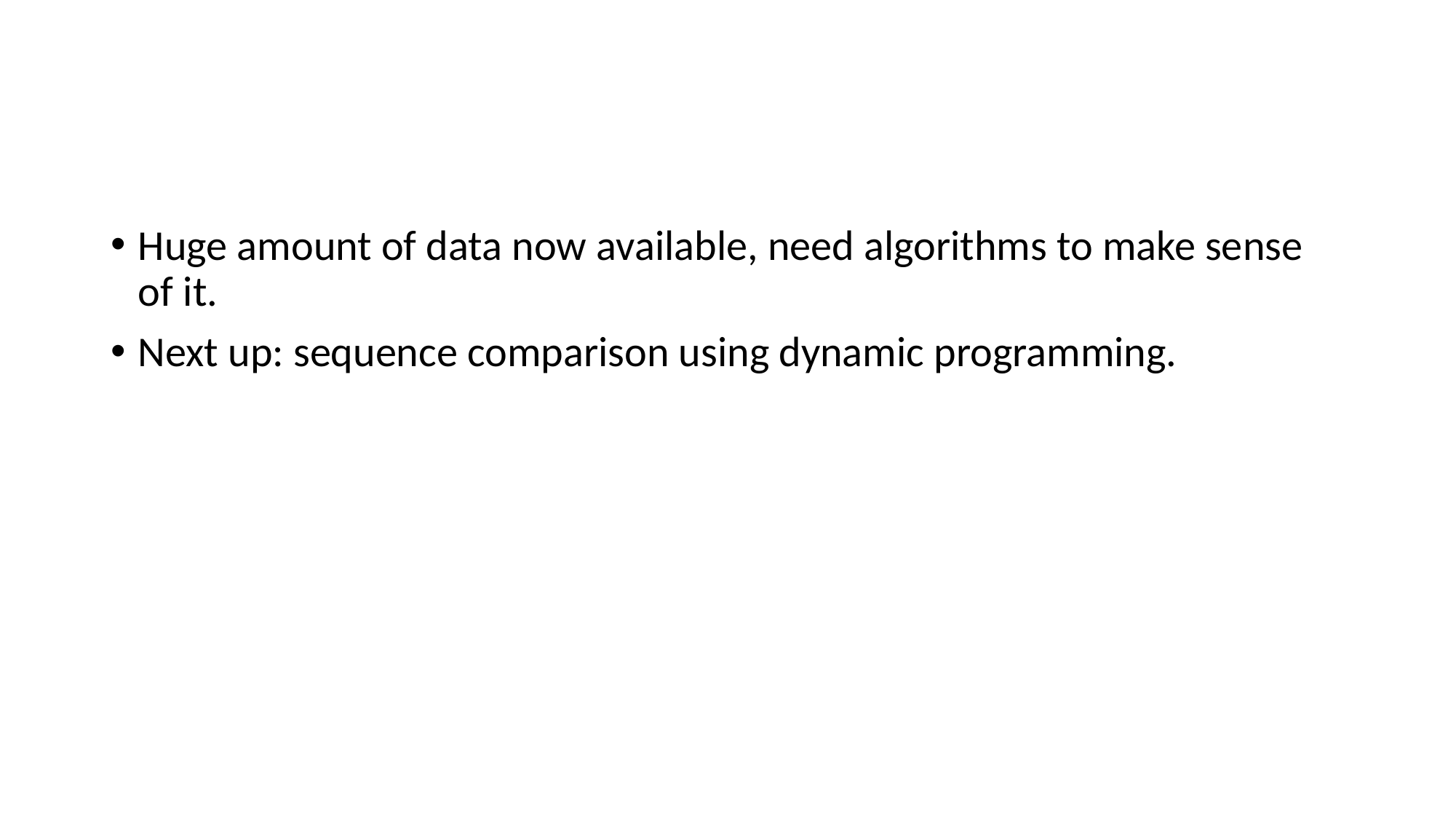

#
Huge amount of data now available, need algorithms to make sense of it.
Next up: sequence comparison using dynamic programming.